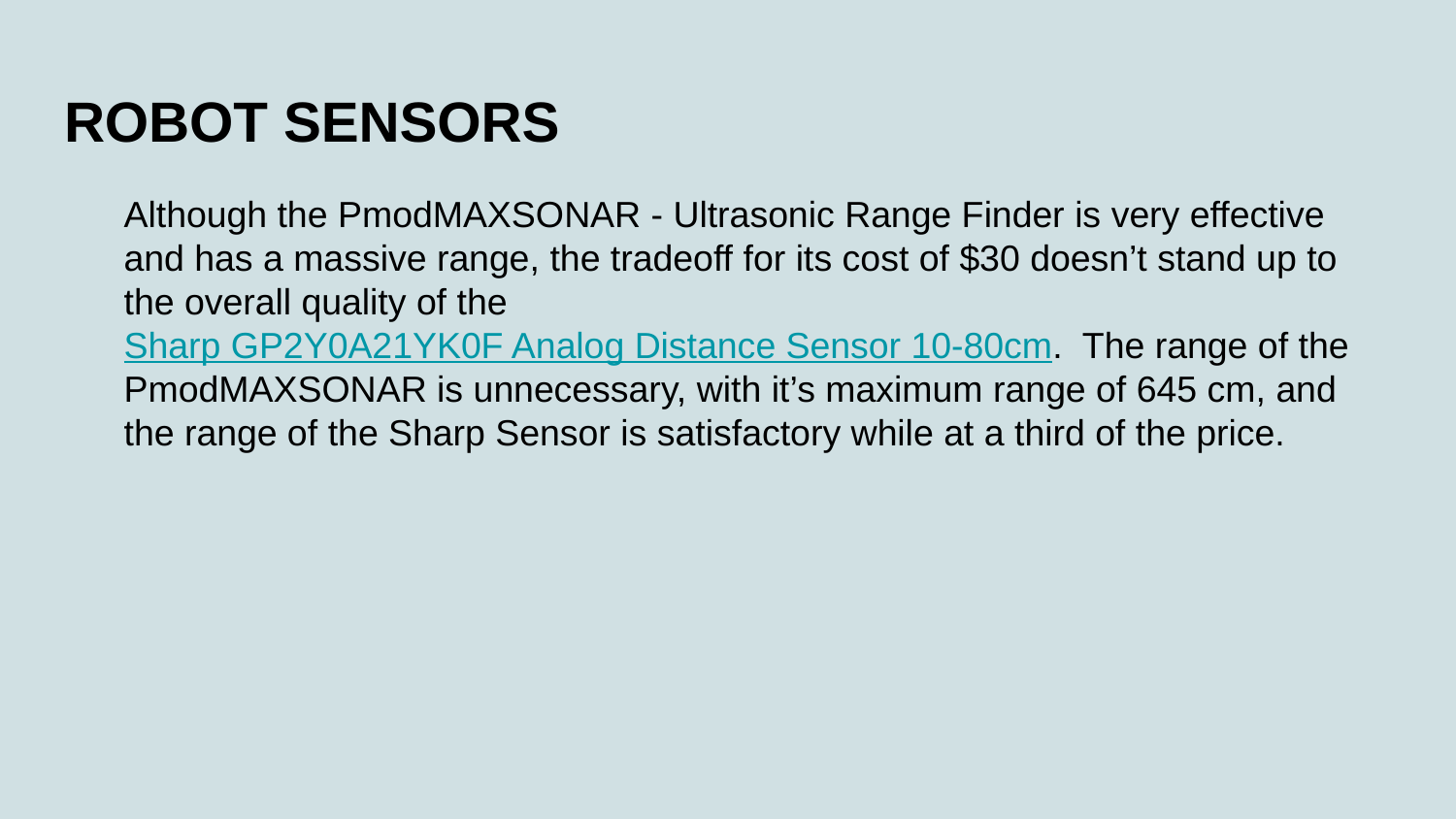

# ROBOT SENSORS
Although the PmodMAXSONAR - Ultrasonic Range Finder is very effective and has a massive range, the tradeoff for its cost of $30 doesn’t stand up to the overall quality of the Sharp GP2Y0A21YK0F Analog Distance Sensor 10-80cm.  The range of the PmodMAXSONAR is unnecessary, with it’s maximum range of 645 cm, and the range of the Sharp Sensor is satisfactory while at a third of the price.